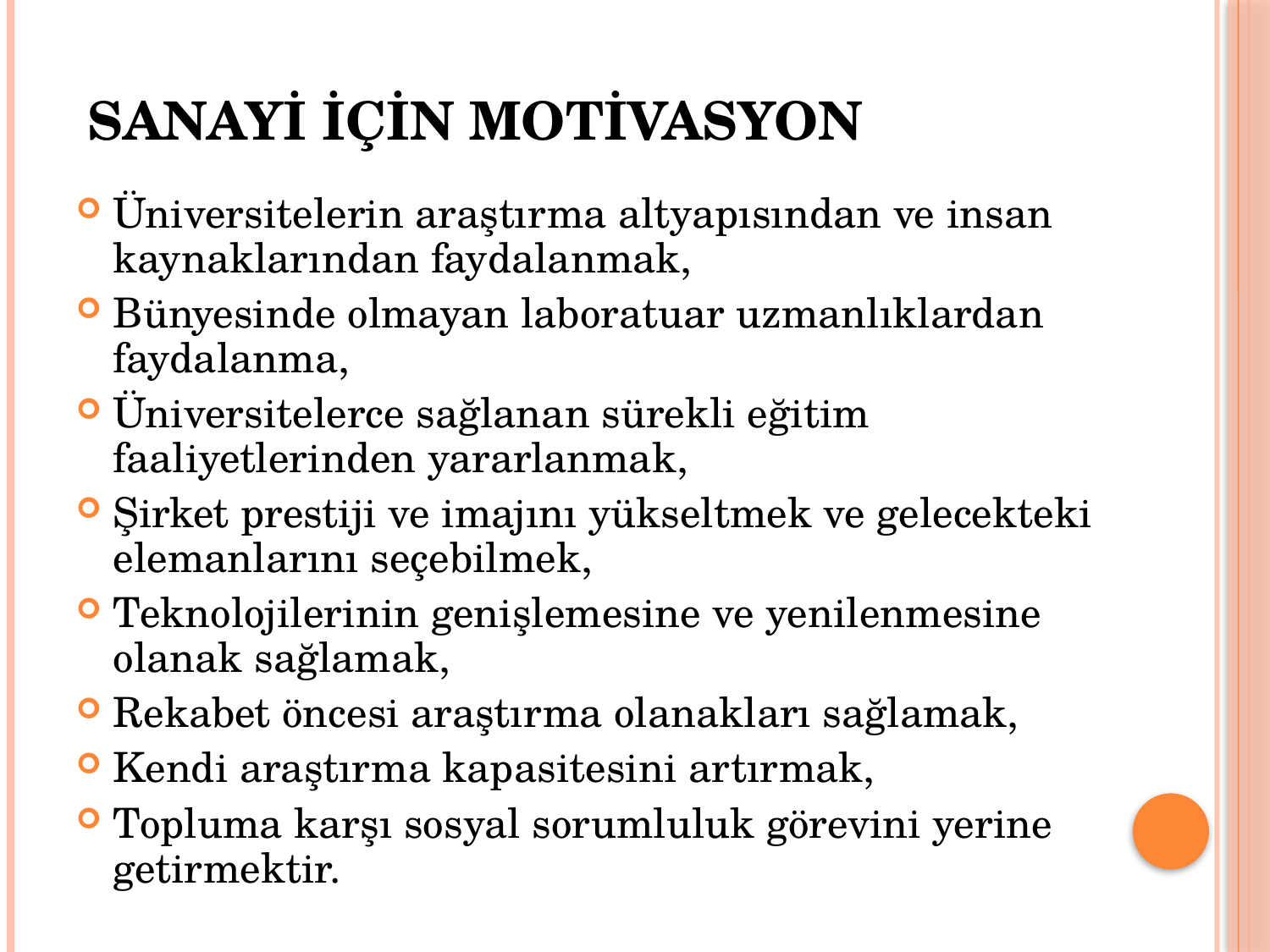

# SANAYİ İÇİN MOTİVASYON
Üniversitelerin araştırma altyapısından ve insan kaynaklarından faydalanmak,
Bünyesinde olmayan laboratuar uzmanlıklardan faydalanma,
Üniversitelerce sağlanan sürekli eğitim faaliyetlerinden yararlanmak,
Şirket prestiji ve imajını yükseltmek ve gelecekteki elemanlarını seçebilmek,
Teknolojilerinin genişlemesine ve yenilenmesine olanak sağlamak,
Rekabet öncesi araştırma olanakları sağlamak,
Kendi araştırma kapasitesini artırmak,
Topluma karşı sosyal sorumluluk görevini yerine getirmektir.